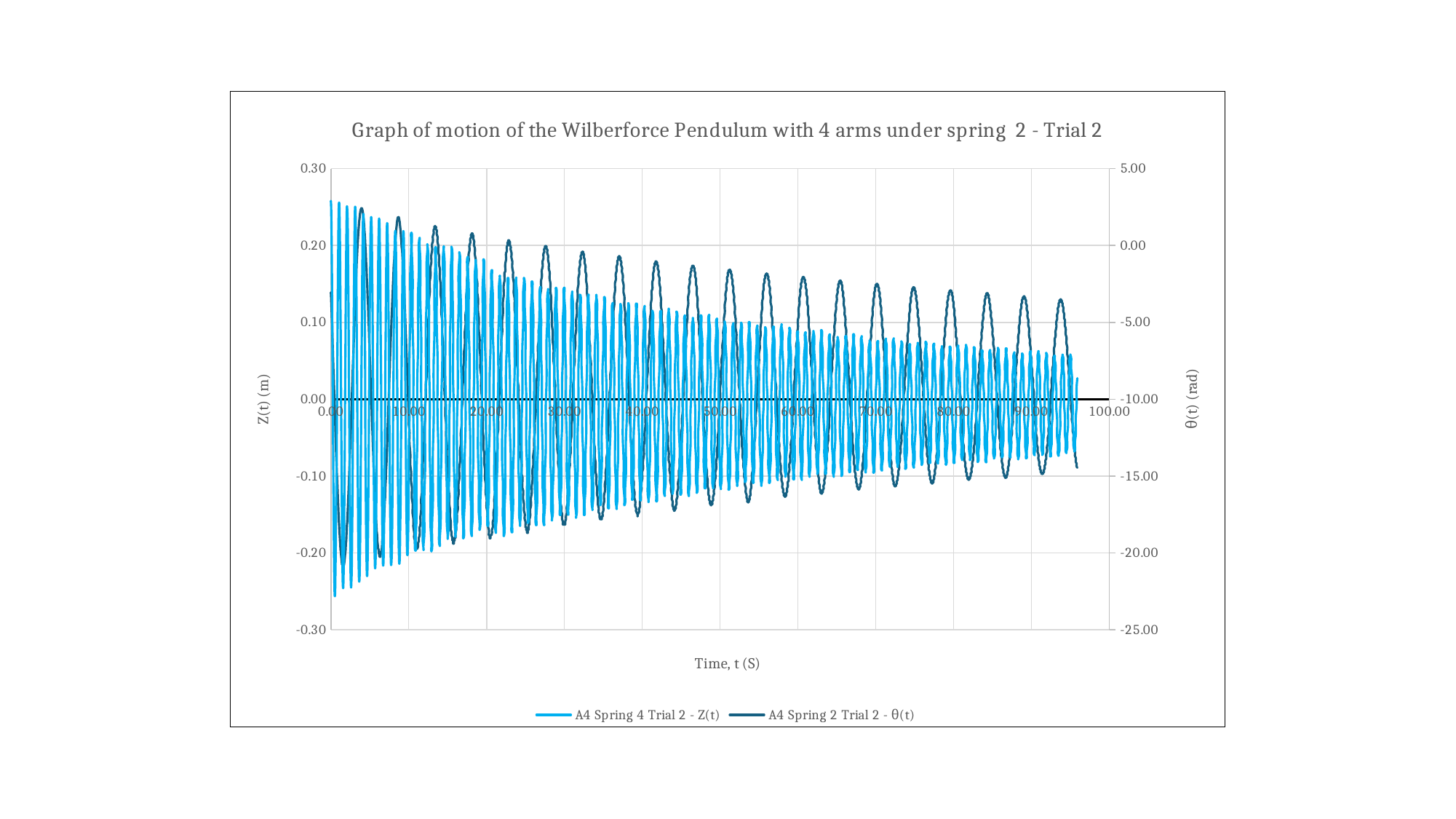

### Chart: Graph of motion of the Wilberforce Pendulum with 4 arms under spring  2 - Trial 2

| Category |  |  |
|---|---|---|